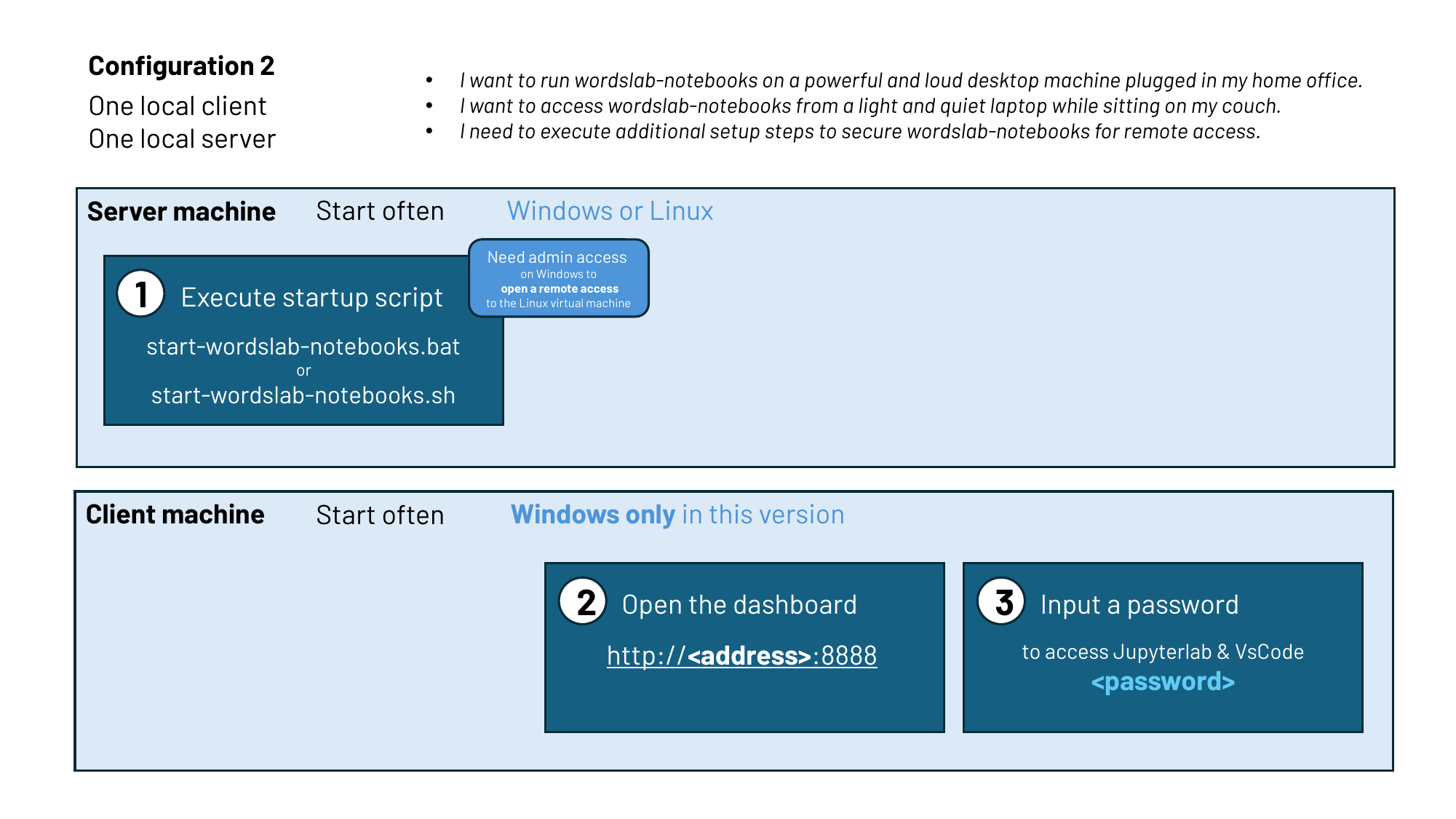

Configuration 2
One local client
One local server
I want to run wordslab-notebooks on a powerful and loud desktop machine plugged in my home office.
I want to access wordslab-notebooks from a light and quiet laptop while sitting on my couch.
I need to execute additional setup steps to secure wordslab-notebooks for remote access.
Start often
Windows or Linux
Server machine
Need admin access
on Windows to
  open a remote access
to the Linux virtual machine

            Execute startup script

start-wordslab-notebooks.bat
or
start-wordslab-notebooks.sh

1
Client machine
Windows only in this version
Start often

            Input a password

to access Jupyterlab & VsCode
<password>
3

            Open the dashboard

http://<address>:8888
2